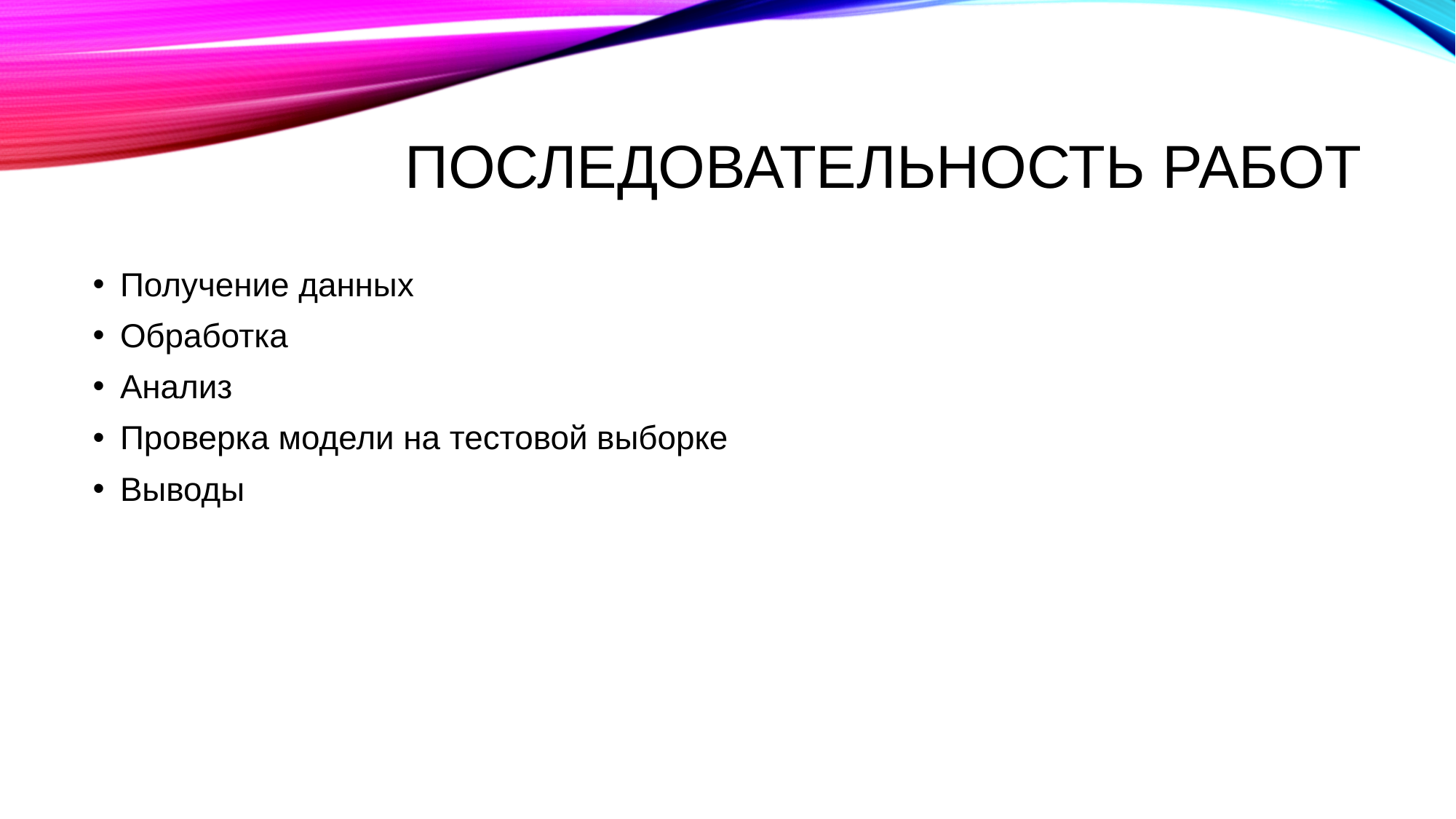

# Последовательность работ
Получение данных
Обработка
Анализ
Проверка модели на тестовой выборке
Выводы